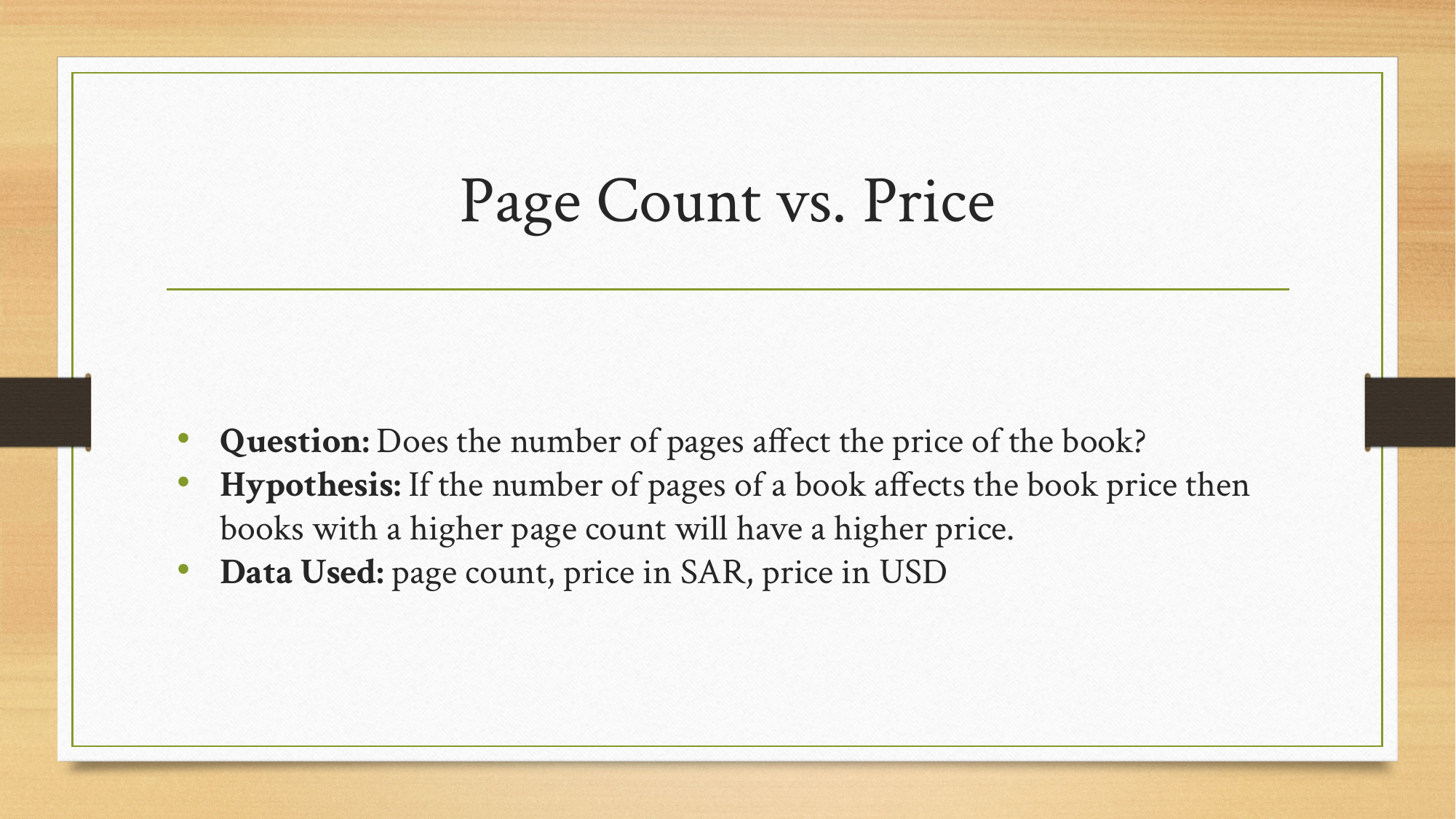

# Page Count vs. Price
Question: Does the number of pages affect the price of the book?
Hypothesis: If the number of pages of a book affects the book price then books with a higher page count will have a higher price.
Data Used: page count, price in SAR, price in USD